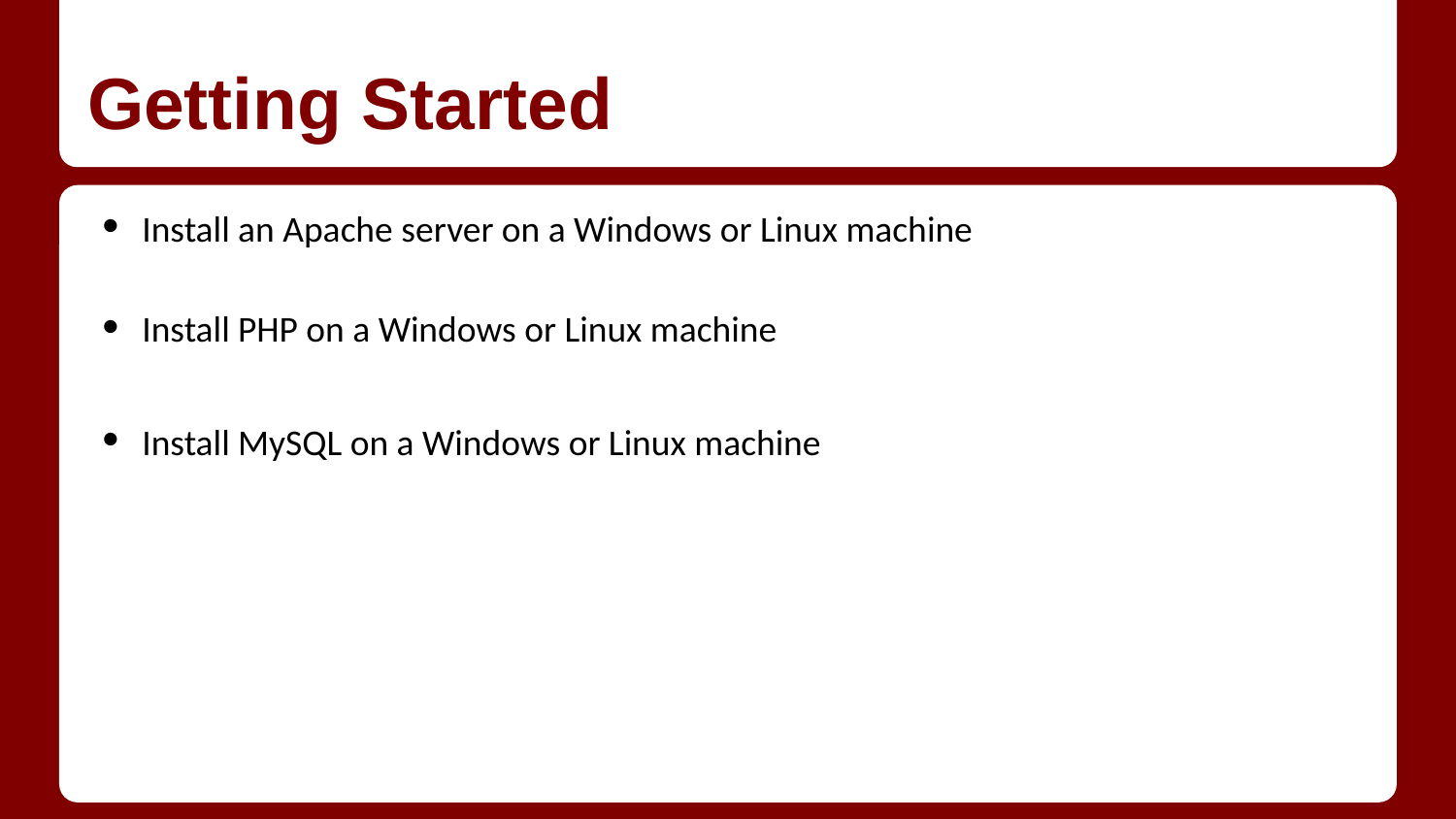

# Getting Started
Install an Apache server on a Windows or Linux machine

Install PHP on a Windows or Linux machine

Install MySQL on a Windows or Linux machine